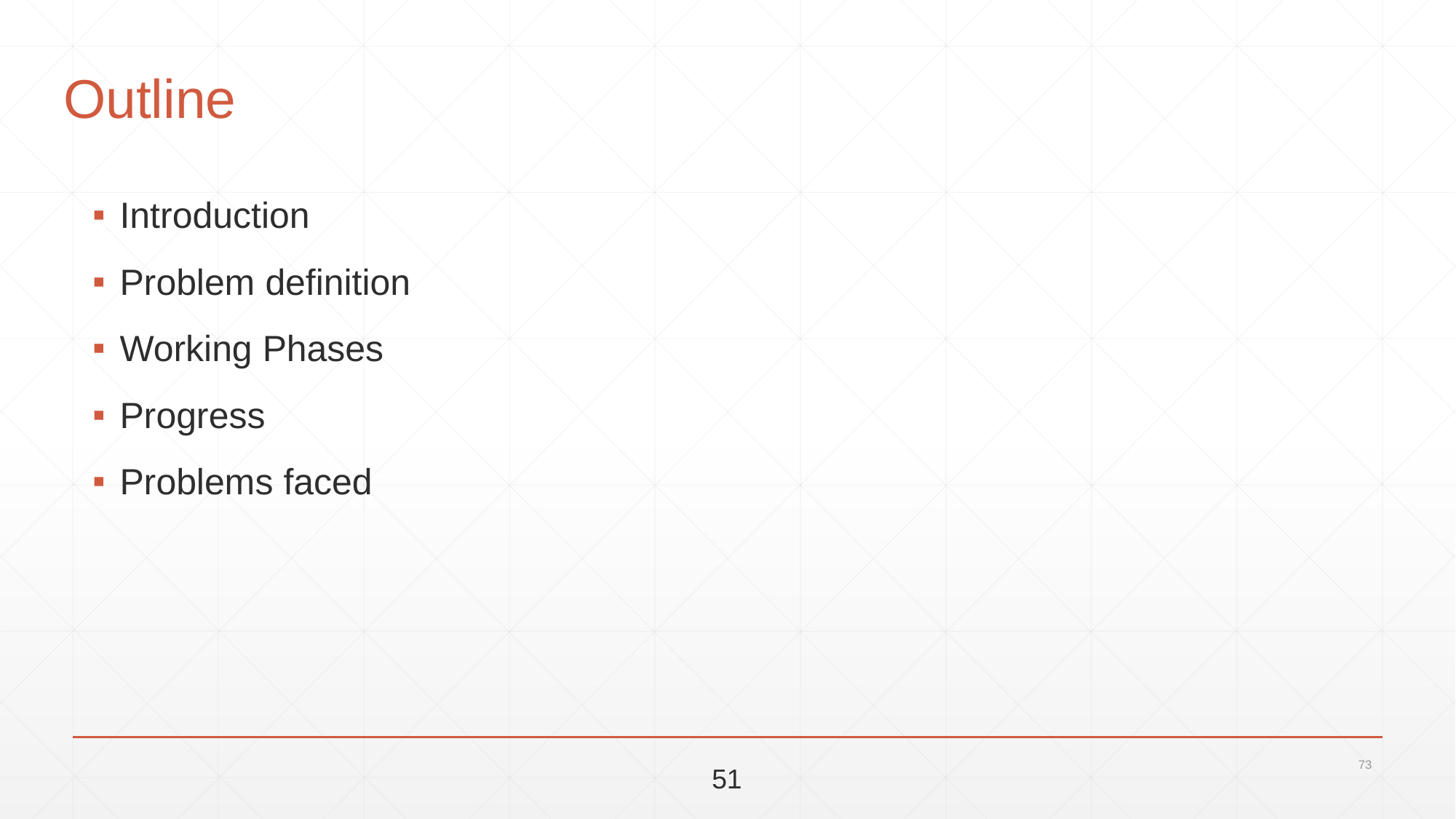

# Outline
Introduction
Problem definition
Working Phases
Progress
Problems faced
73
51